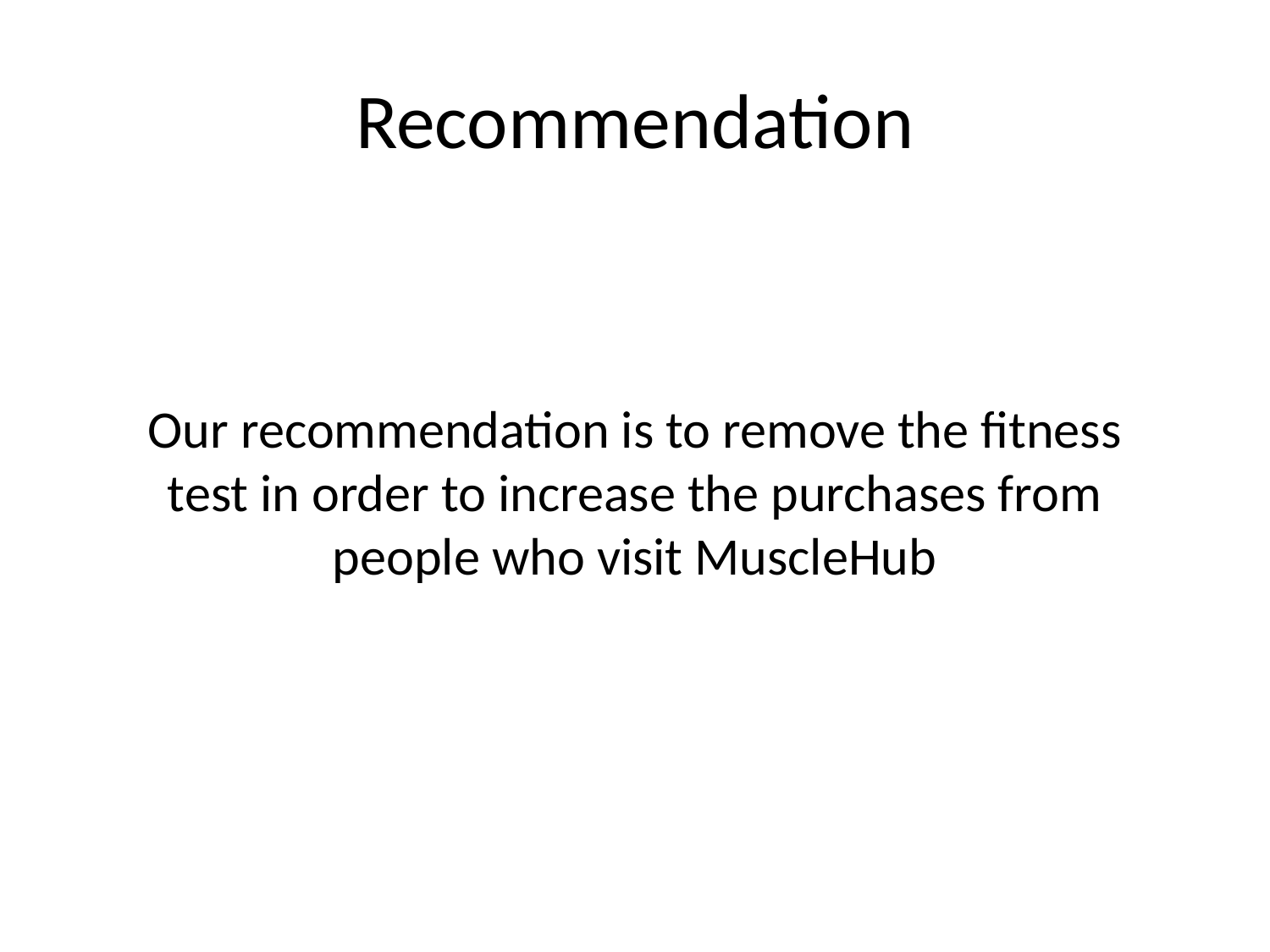

# Recommendation
Our recommendation is to remove the fitness test in order to increase the purchases from people who visit MuscleHub